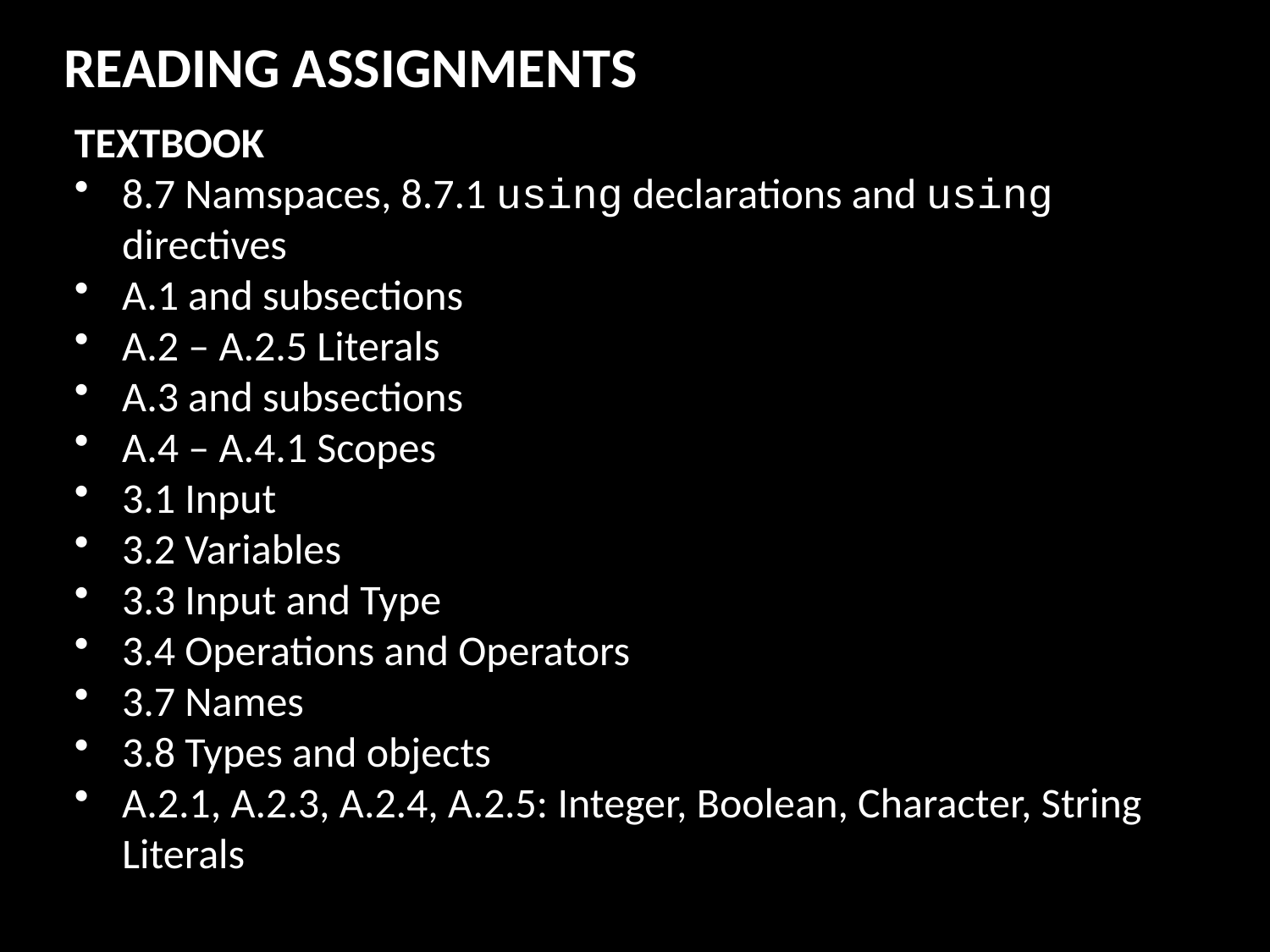

READING ASSIGNMENTS
TEXTBOOK
8.7 Namspaces, 8.7.1 using declarations and using directives
A.1 and subsections
A.2 – A.2.5 Literals
A.3 and subsections
A.4 – A.4.1 Scopes
3.1 Input
3.2 Variables
3.3 Input and Type
3.4 Operations and Operators
3.7 Names
3.8 Types and objects
A.2.1, A.2.3, A.2.4, A.2.5: Integer, Boolean, Character, String Literals